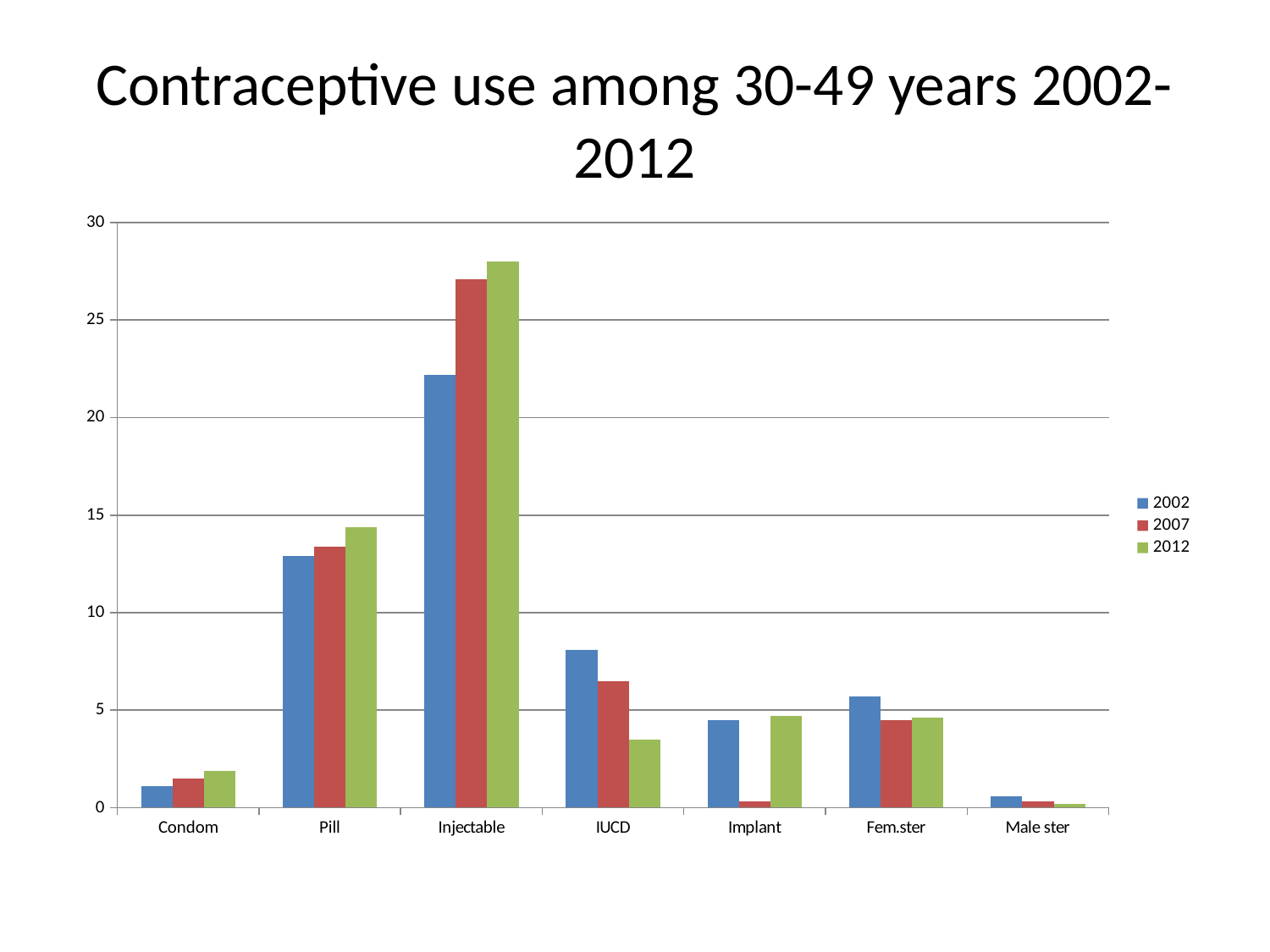

# Contraceptive use among 30-49 years 2002-2012

### Chart

| Category | 2002 | 2007 | 2012 |
|---|---|---|---|
| Condom | 1.1 | 1.5 | 1.89 |
| Pill | 12.9 | 13.4 | 14.4 |
| Injectable | 22.2 | 27.1 | 28.0 |
| IUCD | 8.1 | 6.5 | 3.5 |
| Implant | 4.5 | 0.3 | 4.7 |
| Fem.ster | 5.7 | 4.5 | 4.6 |
| Male ster | 0.6 | 0.3 | 0.2 |